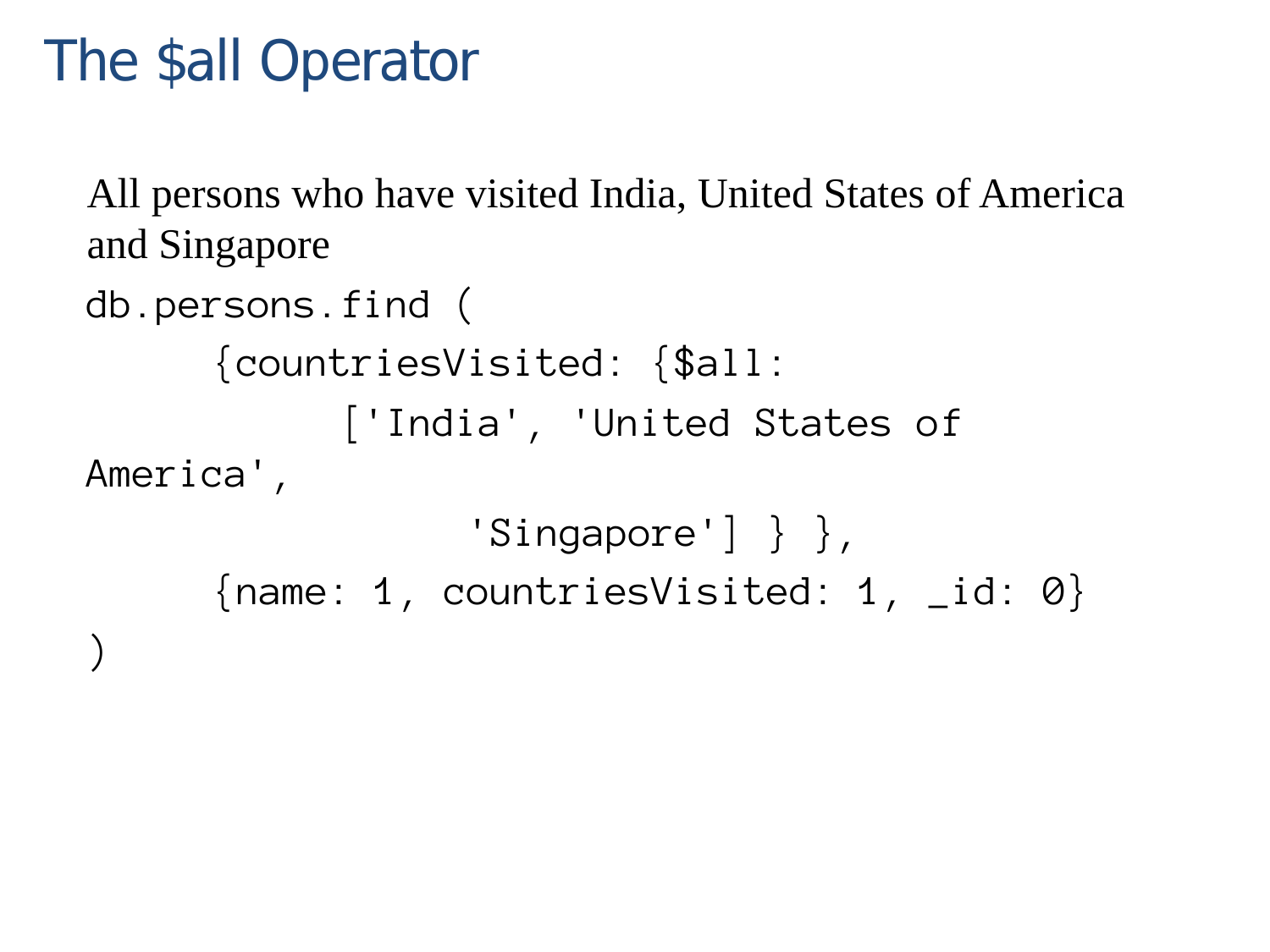

# The $all Operator
All persons who have visited India, United States of America and Singapore
db.persons.find (
	{countriesVisited: {$all:
		['India', 'United States of America',
			'Singapore'] } },
	{name: 1, countriesVisited: 1, _id: 0}
)